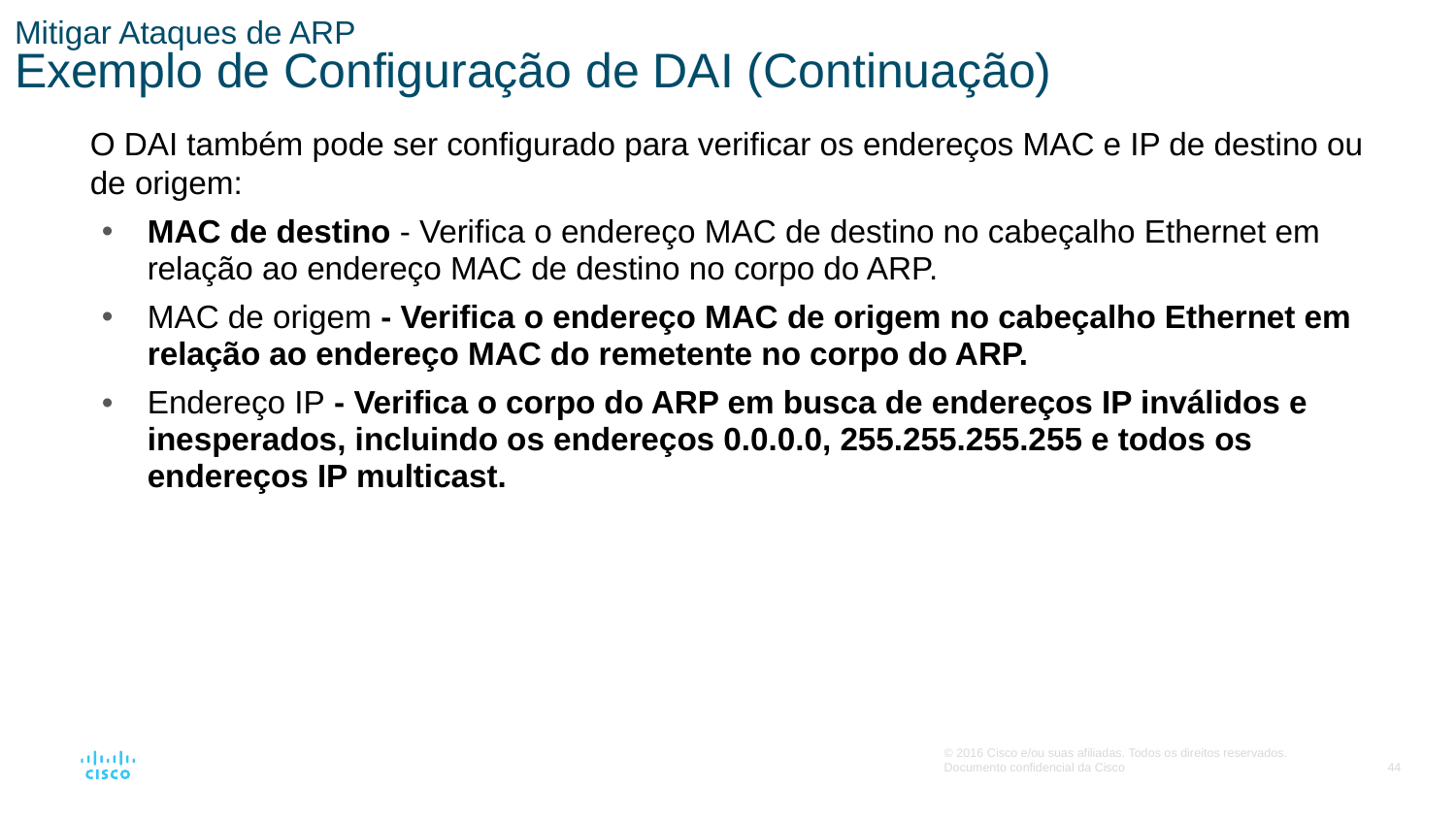

# Mitigar Ataques de ARP Exemplo de Configuração de DAI (Continuação)
O DAI também pode ser configurado para verificar os endereços MAC e IP de destino ou de origem:
MAC de destino - Verifica o endereço MAC de destino no cabeçalho Ethernet em relação ao endereço MAC de destino no corpo do ARP.
MAC de origem - Verifica o endereço MAC de origem no cabeçalho Ethernet em relação ao endereço MAC do remetente no corpo do ARP.
Endereço IP - Verifica o corpo do ARP em busca de endereços IP inválidos e inesperados, incluindo os endereços 0.0.0.0, 255.255.255.255 e todos os endereços IP multicast.